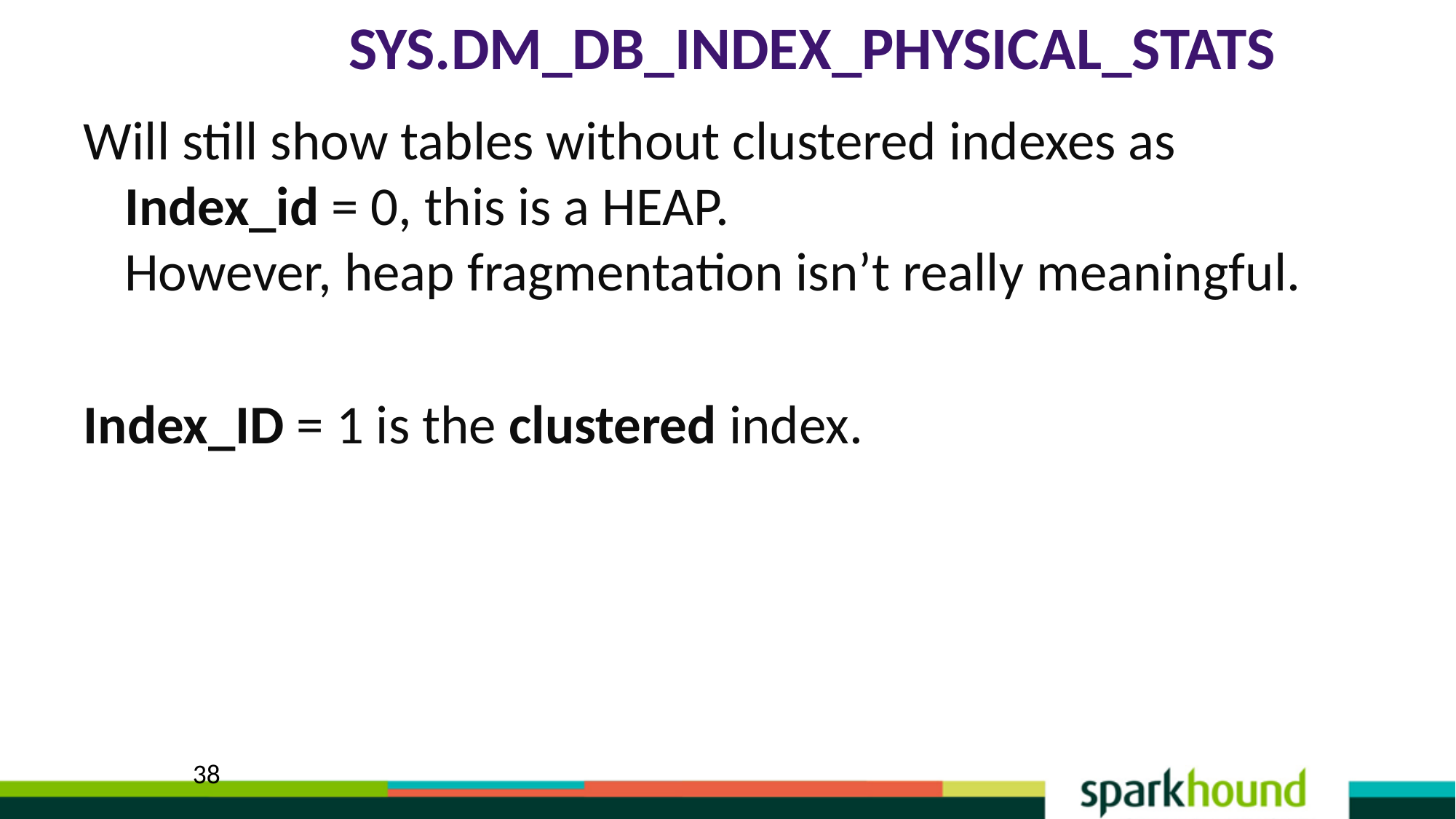

# sys.dm_db_index_physical_stats
Will still show tables without clustered indexes as Index_id = 0, this is a HEAP.
However, heap fragmentation isn’t really meaningful.

Index_ID = 1 is the clustered index.

38